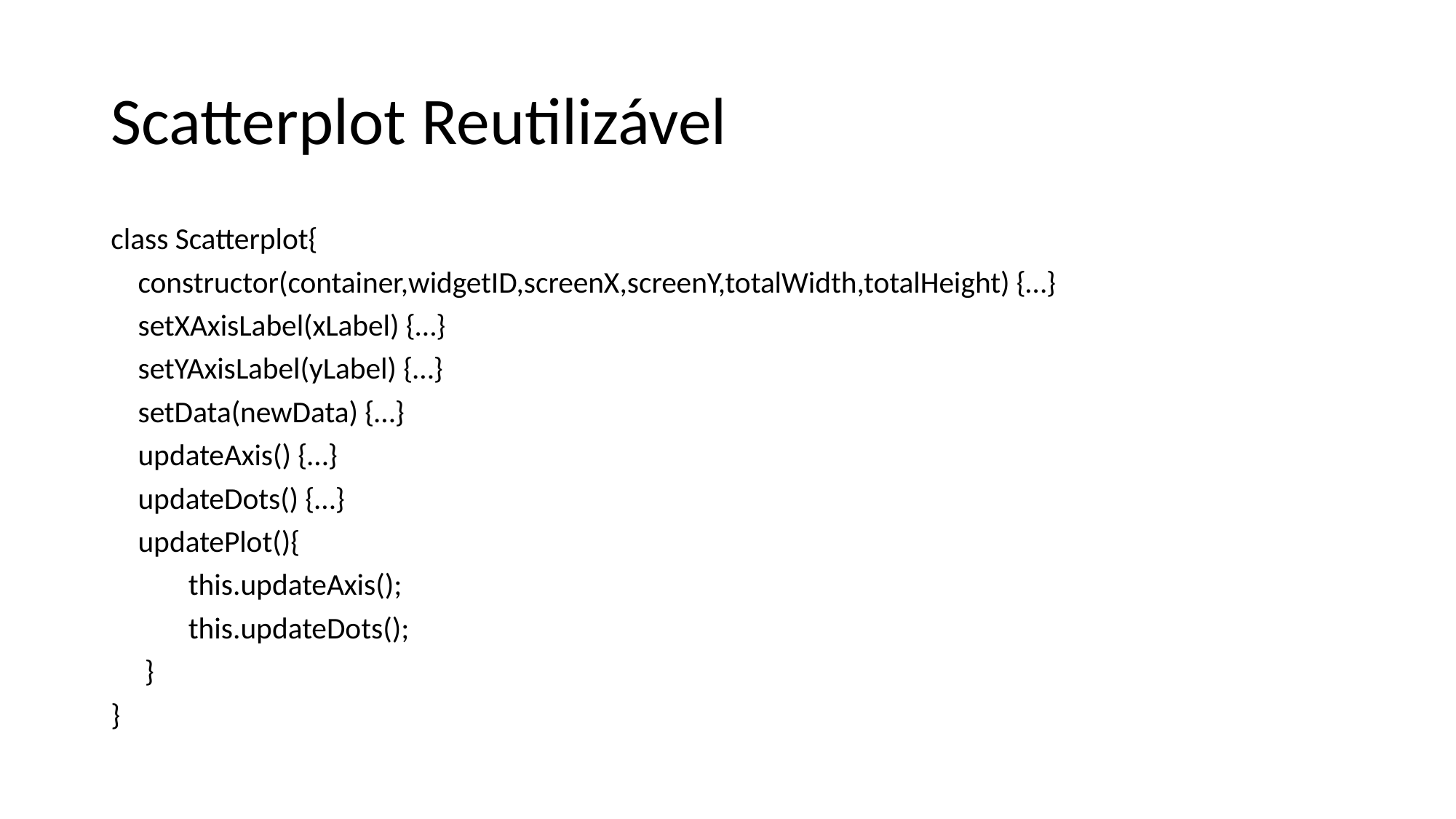

# Scatterplot Reutilizável
class Scatterplot{
    constructor(container,widgetID,screenX,screenY,totalWidth,totalHeight) {…}
    setXAxisLabel(xLabel) {…}
    setYAxisLabel(yLabel) {…}
    setData(newData) {…}
    updateAxis() {…}
    updateDots() {…}
    updatePlot(){
	this.updateAxis();
	this.updateDots();
     }
}